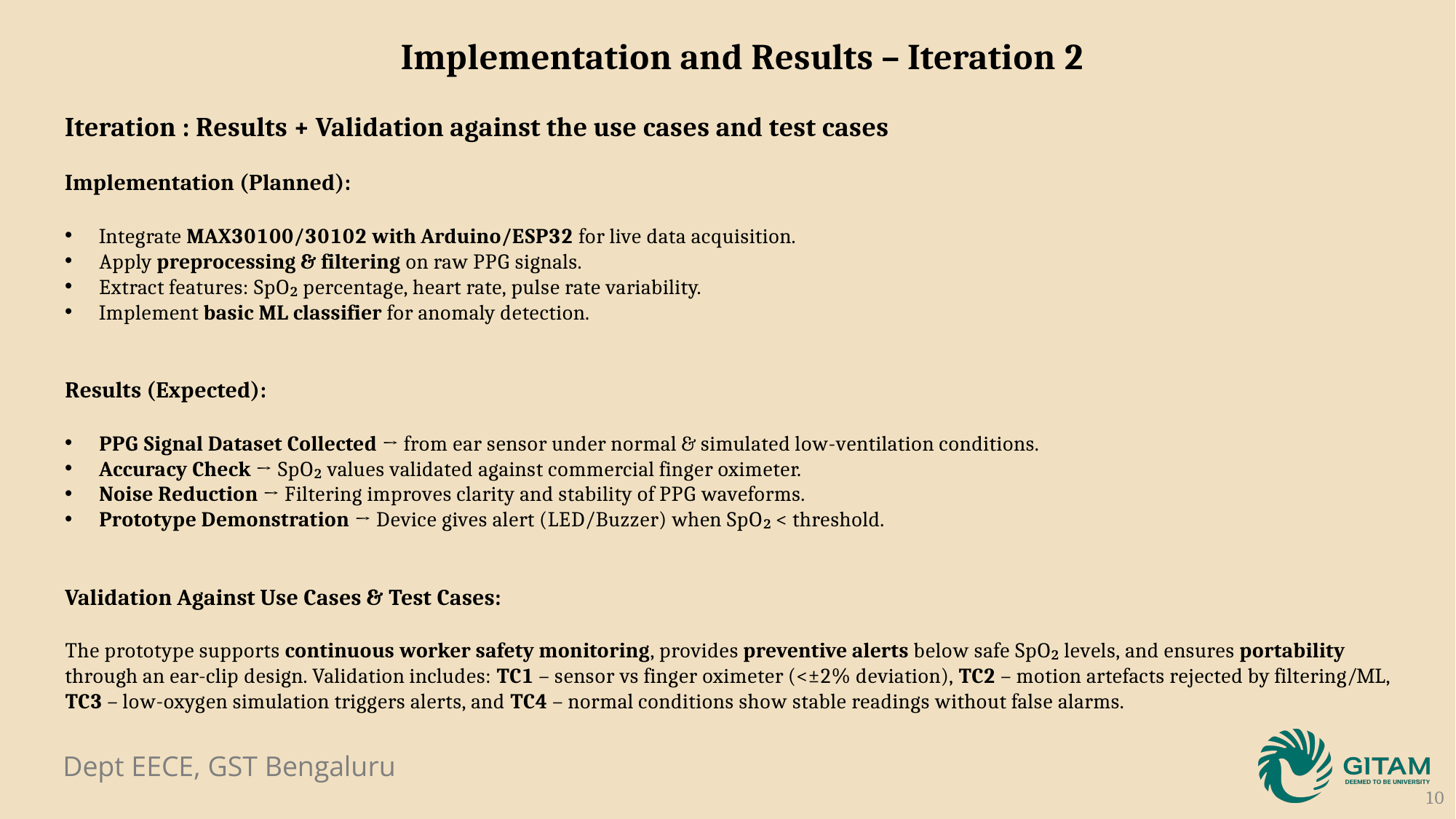

Implementation and Results – Iteration 2
Iteration : Results + Validation against the use cases and test cases

Implementation (Planned):

Integrate MAX30100/30102 with Arduino/ESP32 for live data acquisition.
Apply preprocessing & filtering on raw PPG signals.
Extract features: SpO₂ percentage, heart rate, pulse rate variability.
Implement basic ML classifier for anomaly detection.

Results (Expected):

PPG Signal Dataset Collected → from ear sensor under normal & simulated low-ventilation conditions.
Accuracy Check → SpO₂ values validated against commercial finger oximeter.
Noise Reduction → Filtering improves clarity and stability of PPG waveforms.
Prototype Demonstration → Device gives alert (LED/Buzzer) when SpO₂ < threshold.

Validation Against Use Cases & Test Cases:
The prototype supports continuous worker safety monitoring, provides preventive alerts below safe SpO₂ levels, and ensures portability through an ear-clip design. Validation includes: TC1 – sensor vs finger oximeter (<±2% deviation), TC2 – motion artefacts rejected by filtering/ML, TC3 – low-oxygen simulation triggers alerts, and TC4 – normal conditions show stable readings without false alarms.

10